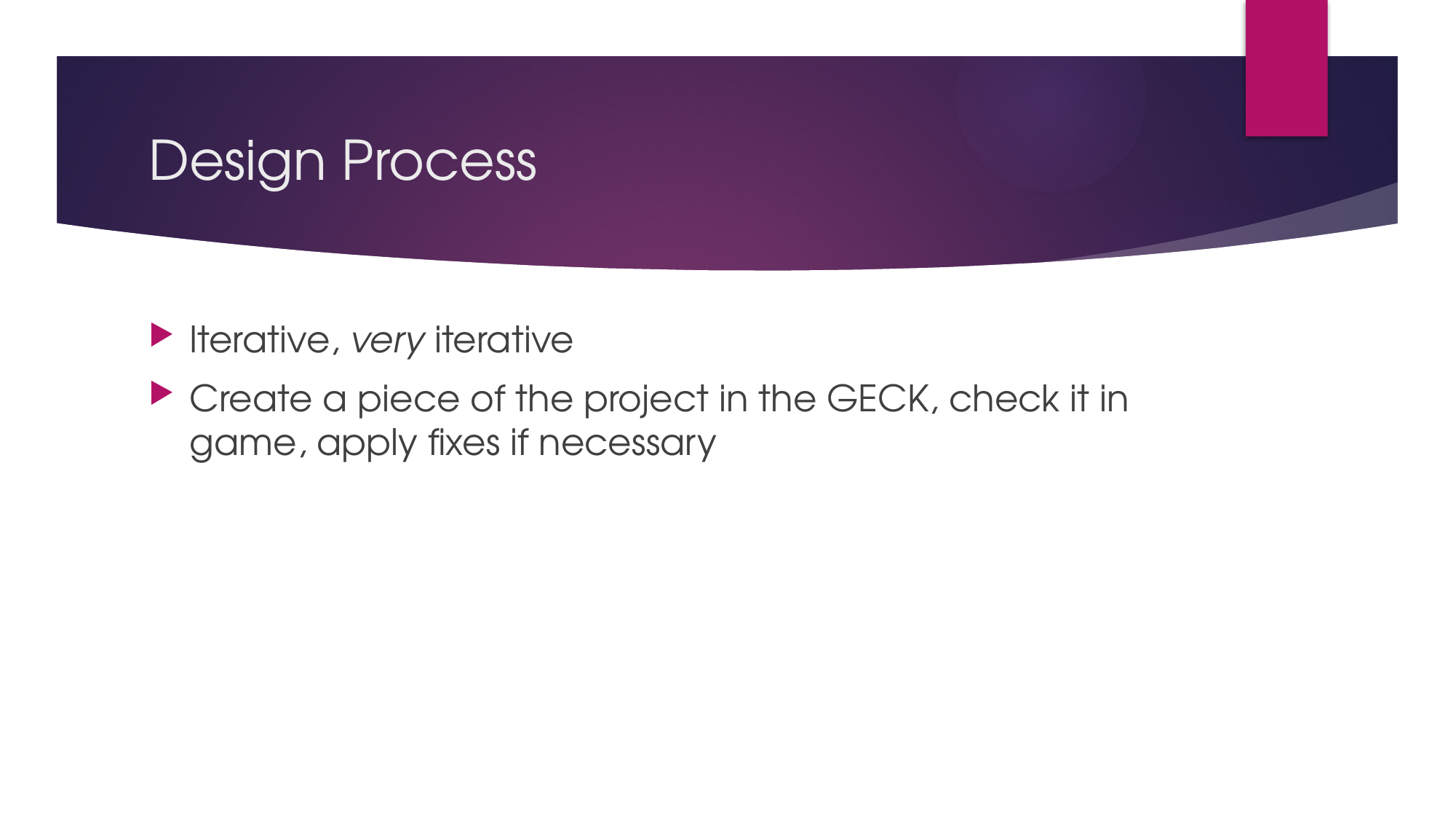

# Design Process
Iterative, very iterative
Create a piece of the project in the GECK, check it in game, apply fixes if necessary